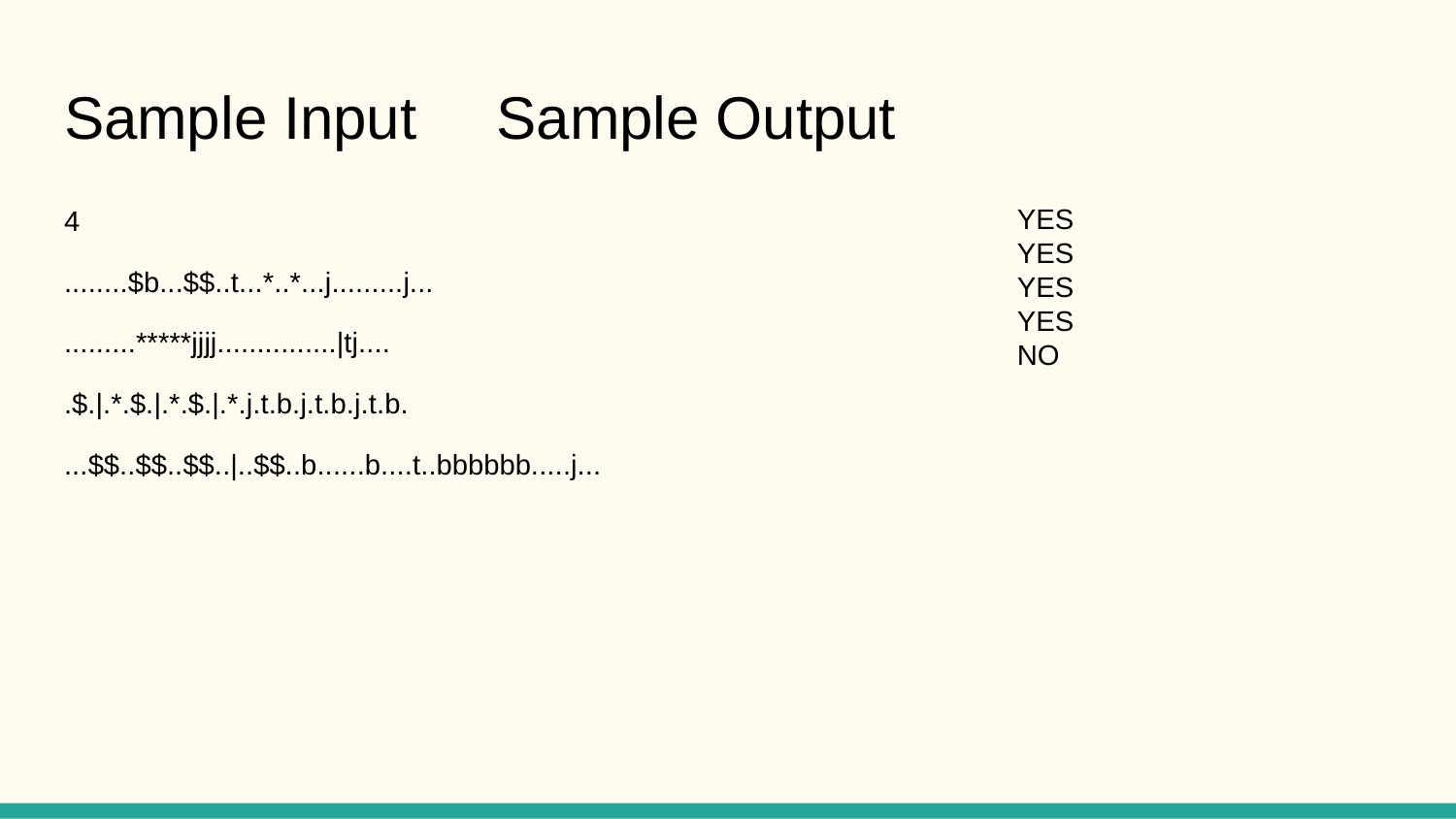

# Sample Input									Sample Output
4
........$b...$$..t...*..*...j.........j...
.........*****jjjj...............|tj....
.$.|.*.$.|.*.$.|.*.j.t.b.j.t.b.j.t.b.
...$$..$$..$$..|..$$..b......b....t..bbbbbb.....j...

YES
YES
YES
YES
NO